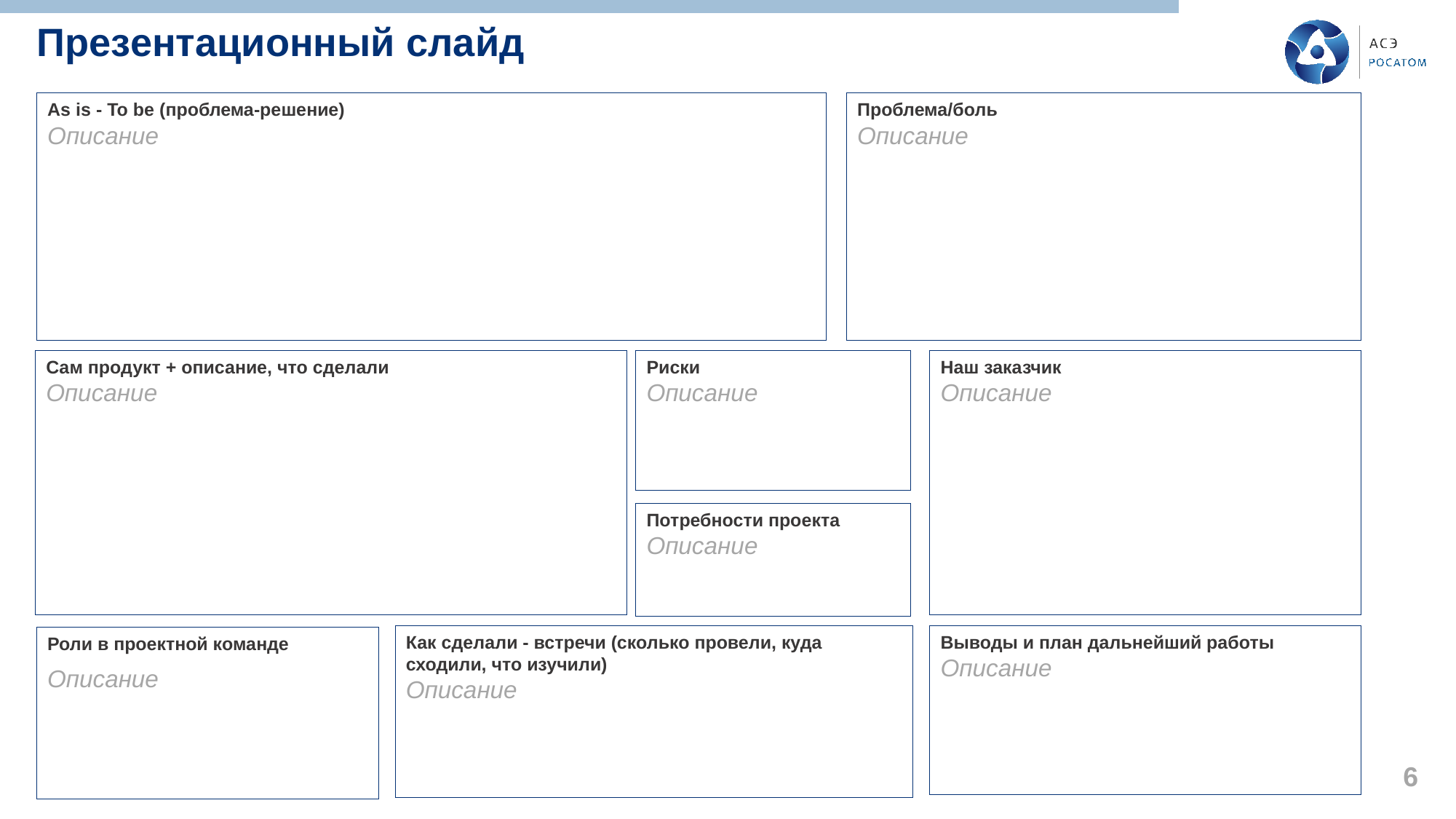

# Презентационный слайд
Проблема/боль
Описание
As is - To be (проблема-решение)
Описание
Сам продукт + описание, что сделали
Описание
Риски
Описание

Наш заказчик
Описание
Потребности проекта
Описание
Как сделали - встречи (сколько провели, куда сходили, что изучили)
Описание
Выводы и план дальнейший работы
Описание
Роли в проектной команде
Описание
6